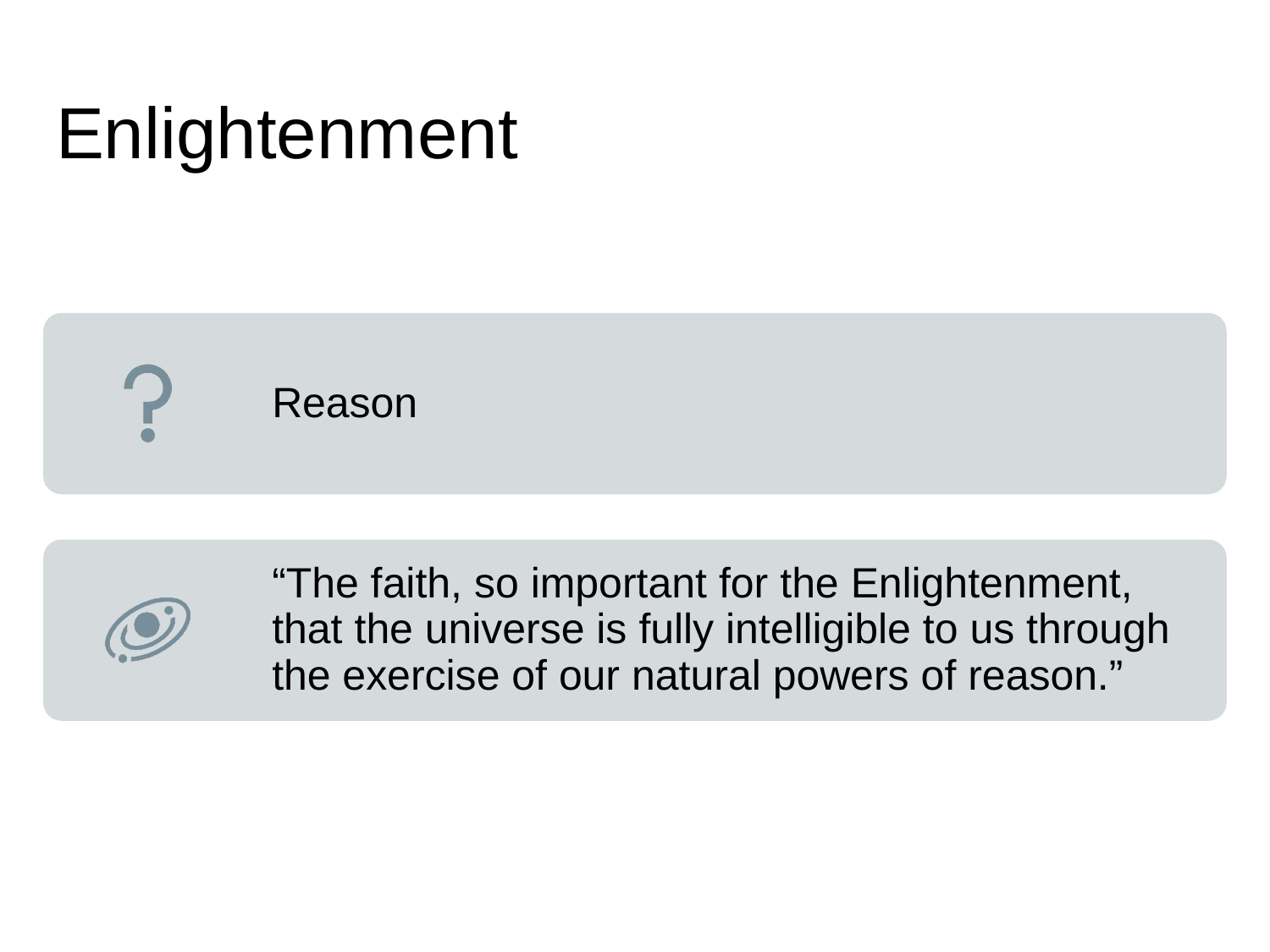

# Enlightenment

Reason

“The faith, so important for the Enlightenment, that the universe is fully intelligible to us through the exercise of our natural powers of reason.”